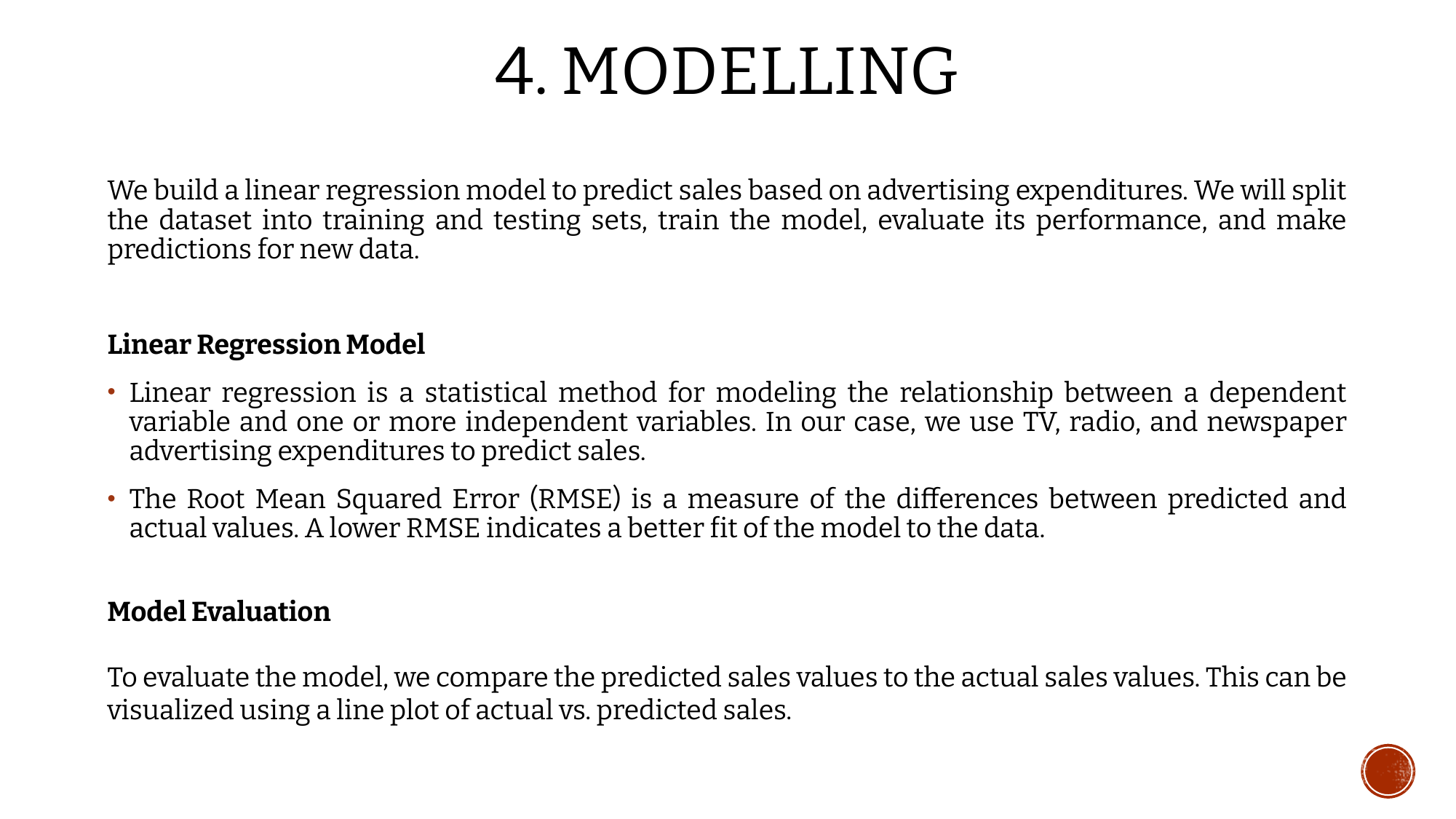

# 4. modelling
We build a linear regression model to predict sales based on advertising expenditures. We will split the dataset into training and testing sets, train the model, evaluate its performance, and make predictions for new data.

Linear Regression Model
Linear regression is a statistical method for modeling the relationship between a dependent variable and one or more independent variables. In our case, we use TV, radio, and newspaper advertising expenditures to predict sales.
The Root Mean Squared Error (RMSE) is a measure of the differences between predicted and actual values. A lower RMSE indicates a better fit of the model to the data.

Model Evaluation

To evaluate the model, we compare the predicted sales values to the actual sales values. This can be visualized using a line plot of actual vs. predicted sales.